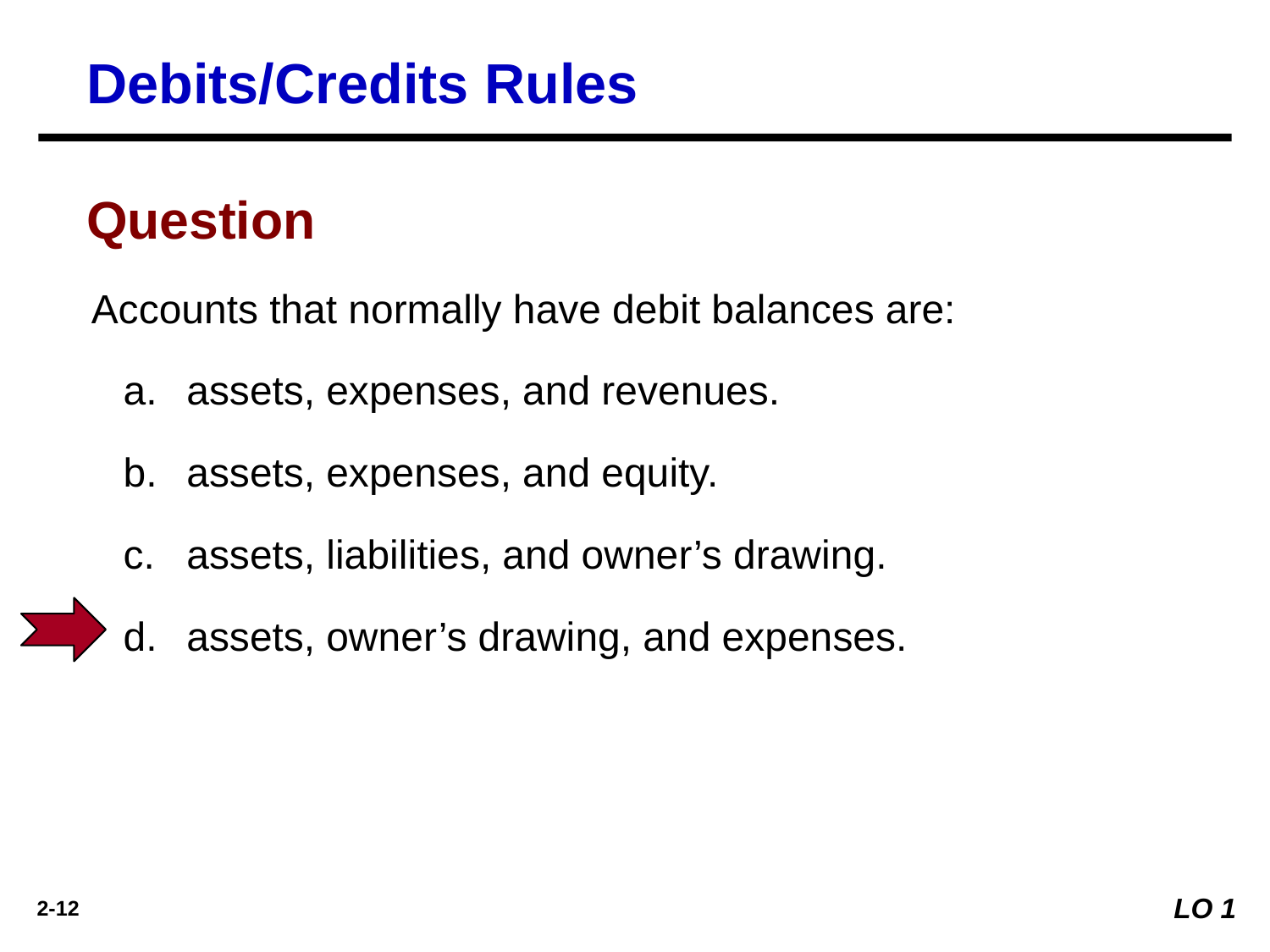

Debits/Credits Rules

Question
Accounts that normally have debit balances are:
assets, expenses, and revenues.
assets, expenses, and equity.
assets, liabilities, and owner’s drawing.
assets, owner’s drawing, and expenses.

LO 1